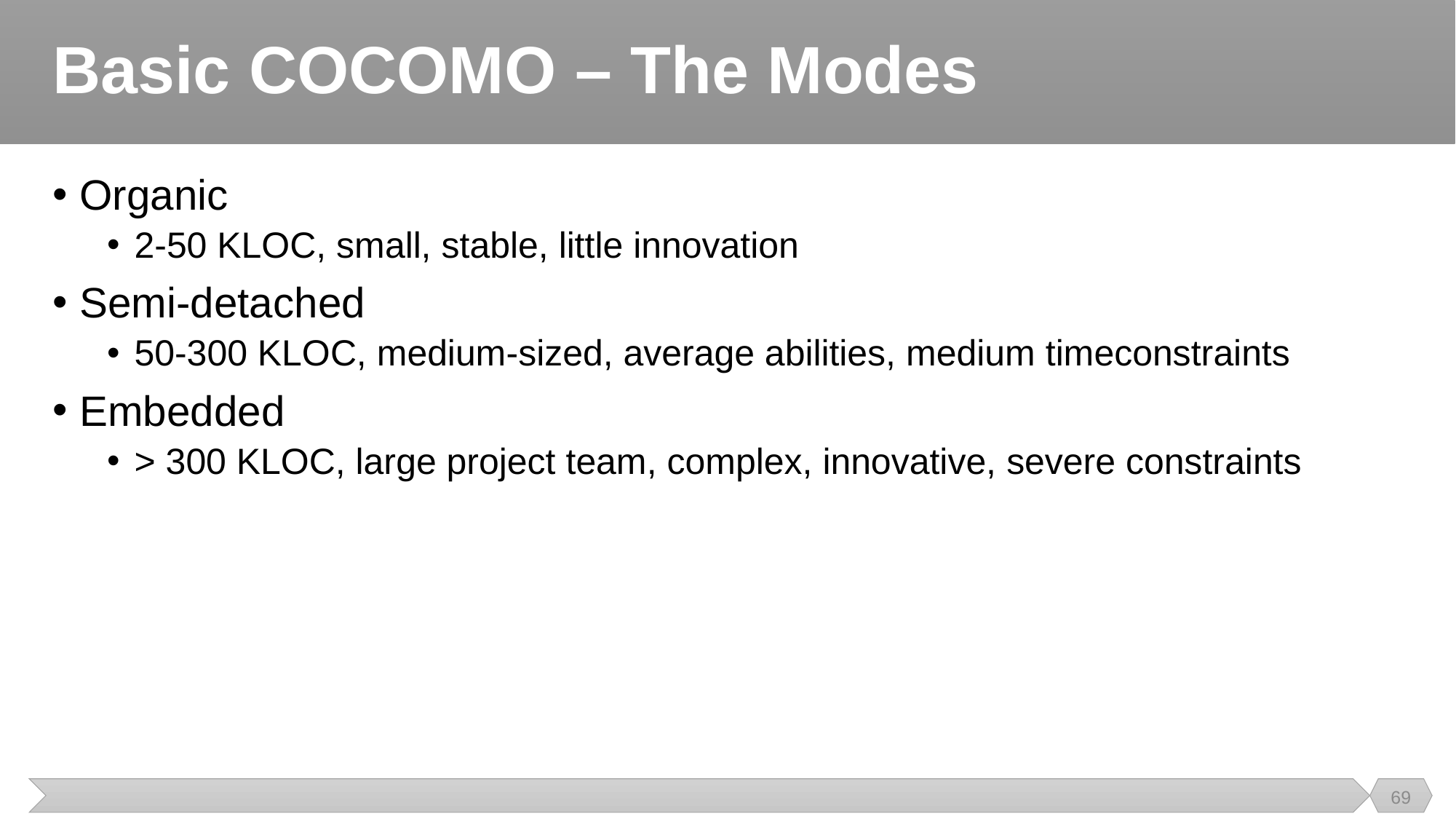

# Basic COCOMO – The Modes
Organic
2-50 KLOC, small, stable, little innovation
Semi-detached
50-300 KLOC, medium-sized, average abilities, medium timeconstraints
Embedded
> 300 KLOC, large project team, complex, innovative, severe constraints
69